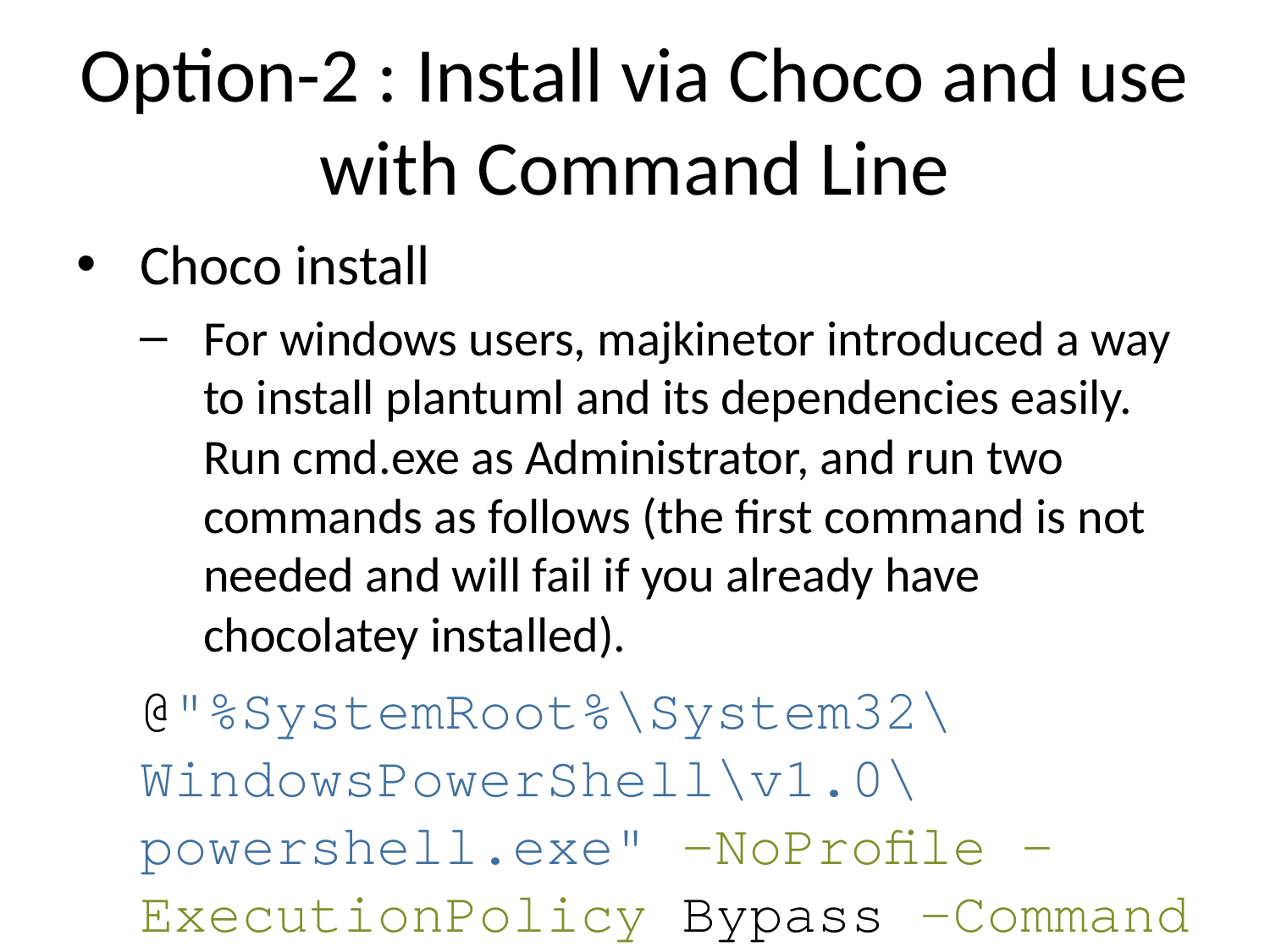

# Option-2 : Install via Choco and use with Command Line
Choco install
For windows users, majkinetor introduced a way to install plantuml and its dependencies easily. Run cmd.exe as Administrator, and run two commands as follows (the first command is not needed and will fail if you already have chocolatey installed).
@"%SystemRoot%\System32\WindowsPowerShell\v1.0\powershell.exe" -NoProfile -ExecutionPolicy Bypass -Command "iex ((New-Object System.Net.WebClient).DownloadString('https://chocolatey.org/install.ps1'))" && SET "PATH=%PATH%;%ALLUSERSPROFILE%\chocolatey\bin"
choco install plantuml
If you’ve installed java, but still prompts “java not installed”, please add java bin path to PATH environment variable.